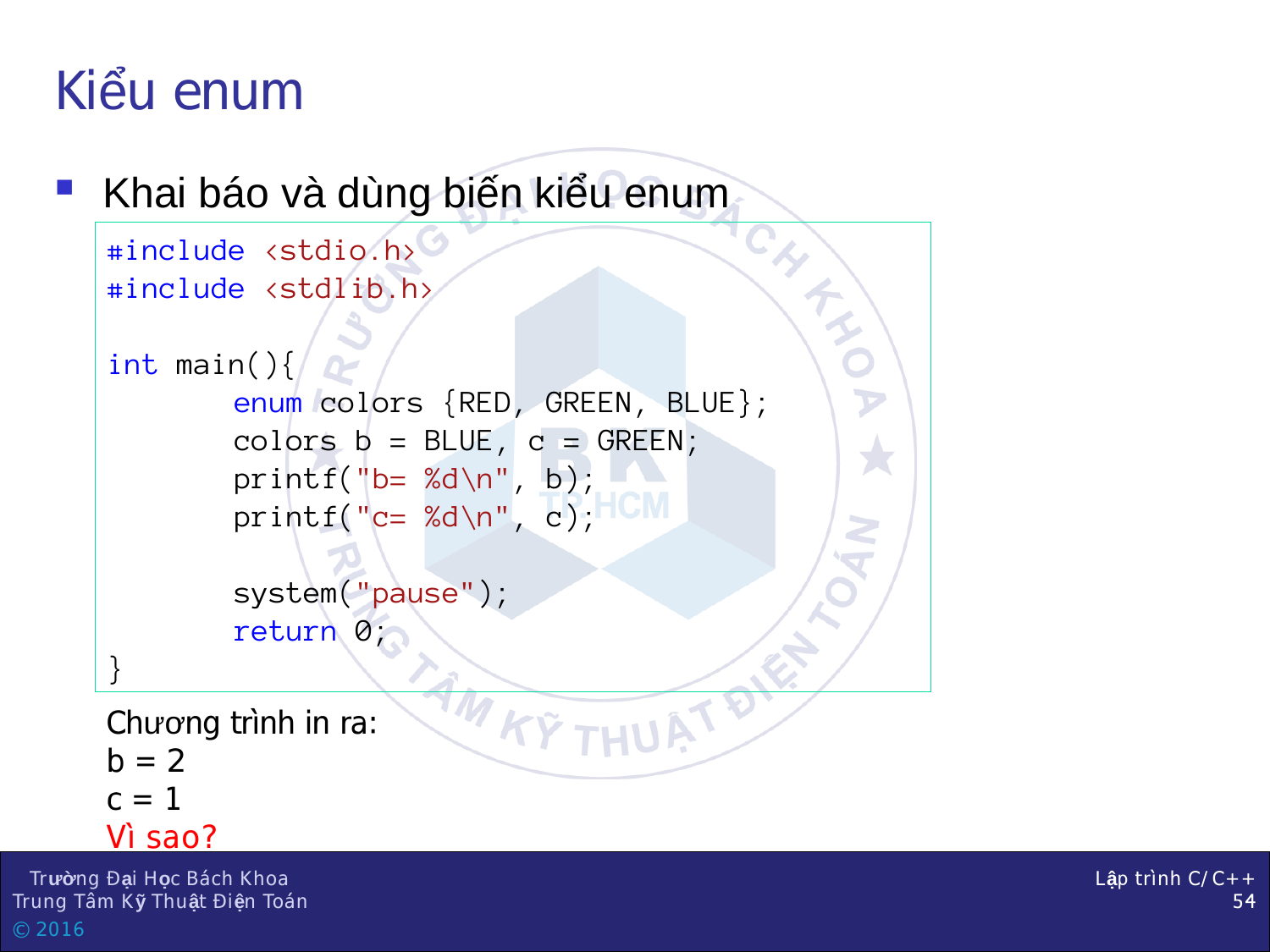

# Kiểu enum
Khai báo và dùng biến kiểu enum

#include <stdio.h>
#include <stdlib.h>

int main(){
	enum colors {RED, GREEN, BLUE};
	colors b = BLUE, c = GREEN;
	printf("b= %d\n", b);
	printf("c= %d\n", c);

	system("pause");
	return 0;
}
Chương trình in ra:
b = 2
c = 1
Vì sao?